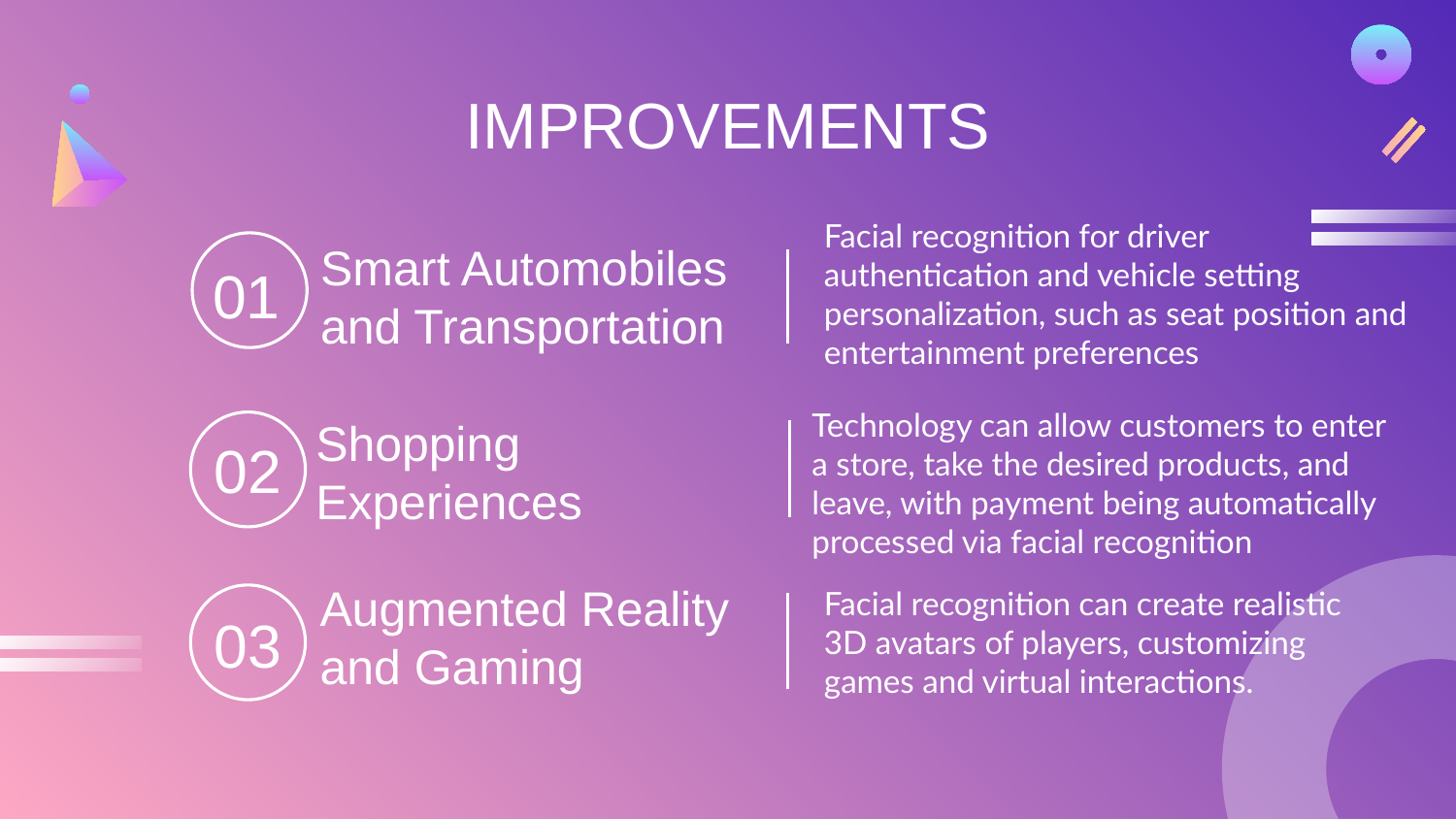

IMPROVEMENTS

# Smart Automobiles and Transportation
01
Facial recognition for driver authentication and vehicle setting personalization, such as seat position and entertainment preferences

Shopping Experiences
02
Technology can allow customers to enter a store, take the desired products, and leave, with payment being automatically processed via facial recognition
Augmented Reality and Gaming

03
Facial recognition can create realistic 3D avatars of players, customizing games and virtual interactions.